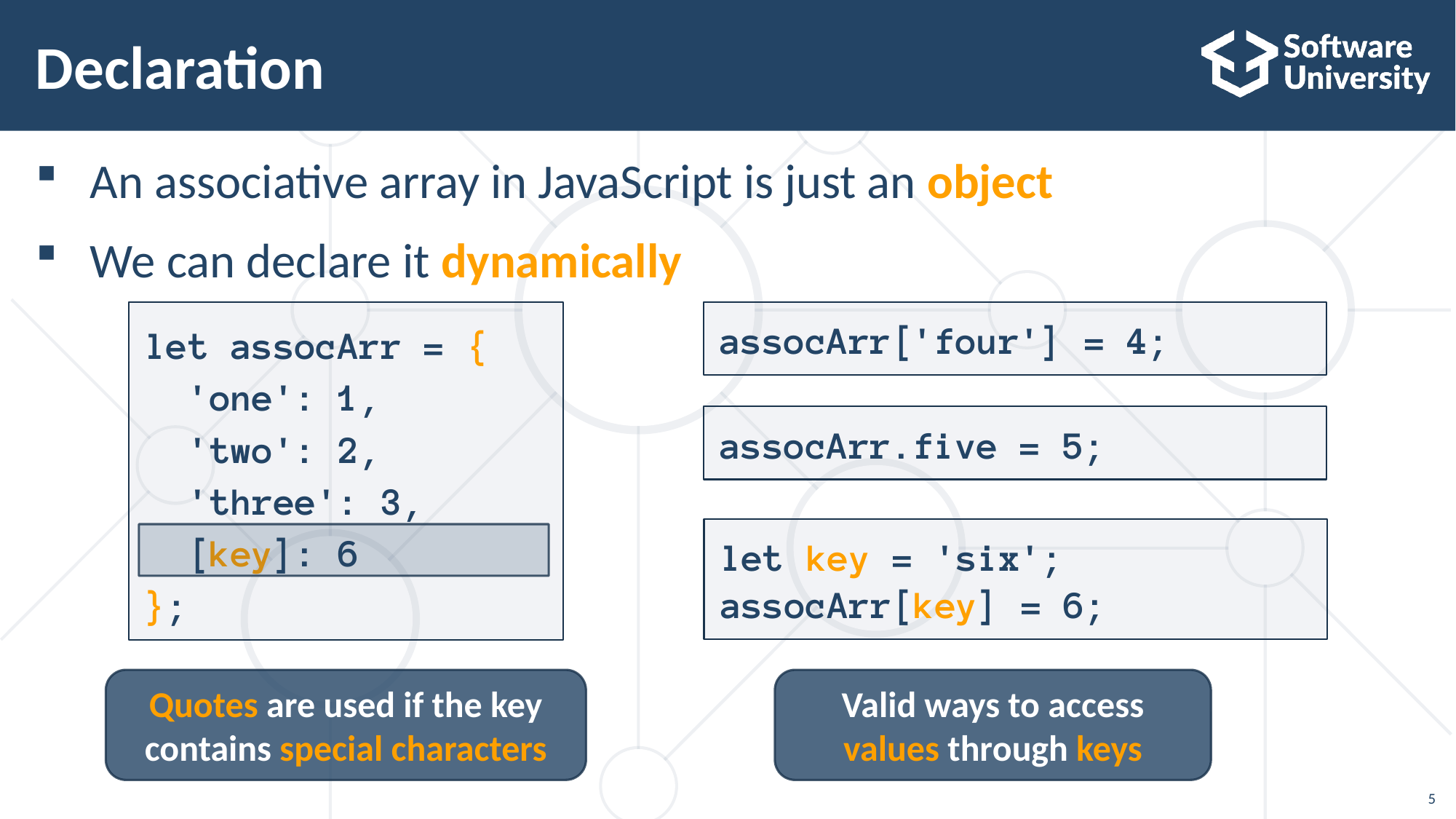

# Declaration
An associative array in JavaScript is just an object
We can declare it dynamically
let assocArr = {
  'one': 1,
  'two': 2,
  'three': 3,
  [key]: 6
};
assocArr['four'] = 4;
assocArr.five = 5;
let key = 'six';
assocArr[key] = 6;

Quotes are used if the key contains special characters
Valid ways to access values through keys
5